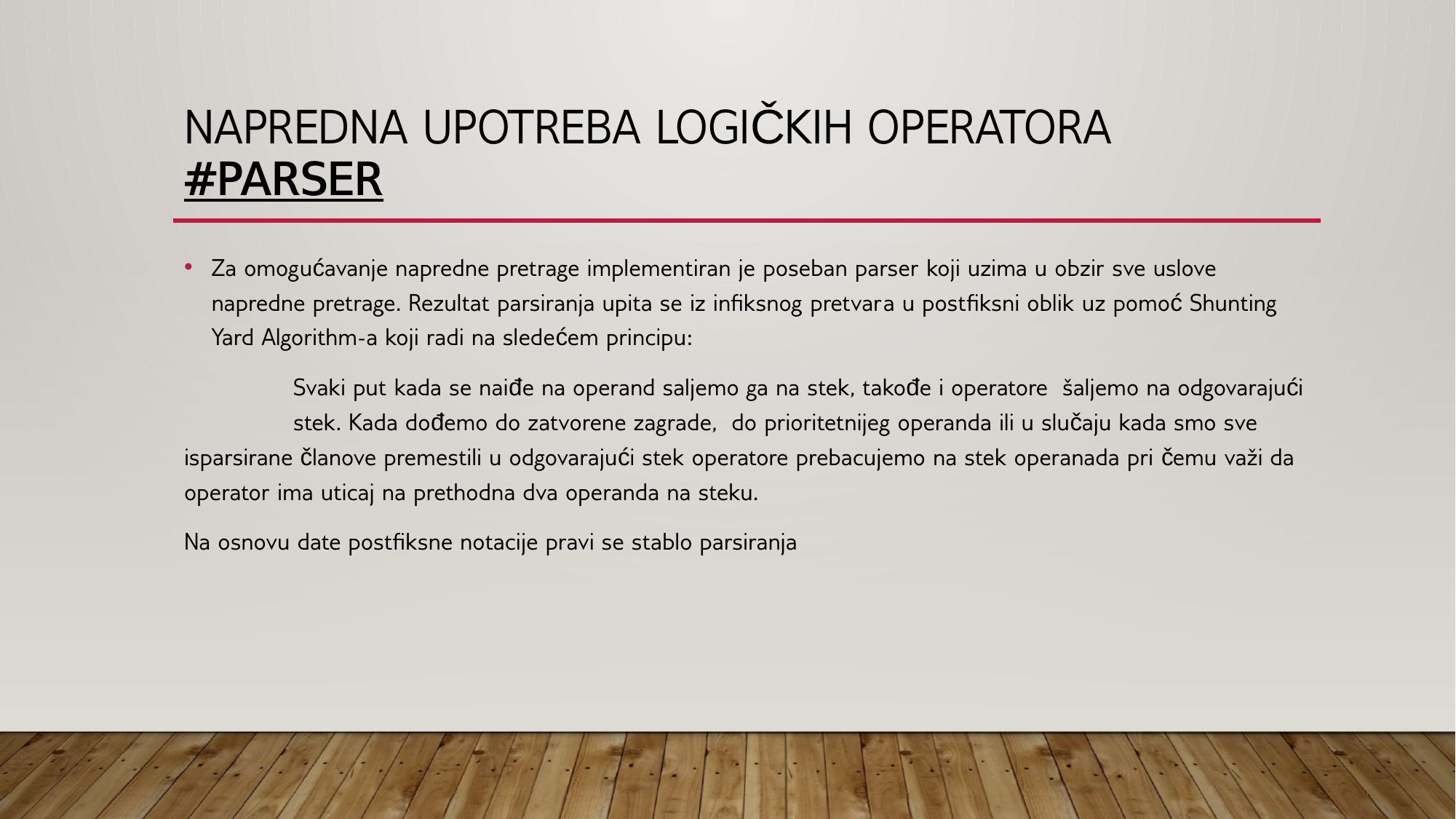

# Napredna upotreba logičkih operatora #parser
Za omogućavanje napredne pretrage implementiran je poseban parser koji uzima u obzir sve uslove napredne pretrage. Rezultat parsiranja upita se iz infiksnog pretvara u postfiksni oblik uz pomoć Shunting Yard Algorithm-a koji radi na sledećem principu:
       	Svaki put kada se naiđe na operand saljemo ga na stek, takođe i operatore  šaljemo na odgovarajući 	stek. Kada dođemo do zatvorene zagrade,  do prioritetnijeg operanda ili u slučaju kada smo sve 	isparsirane članove premestili u odgovarajući stek operatore prebacujemo na stek operanada pri čemu važi da operator ima uticaj na prethodna dva operanda na steku.
Na osnovu date postfiksne notacije pravi se stablo parsiranja